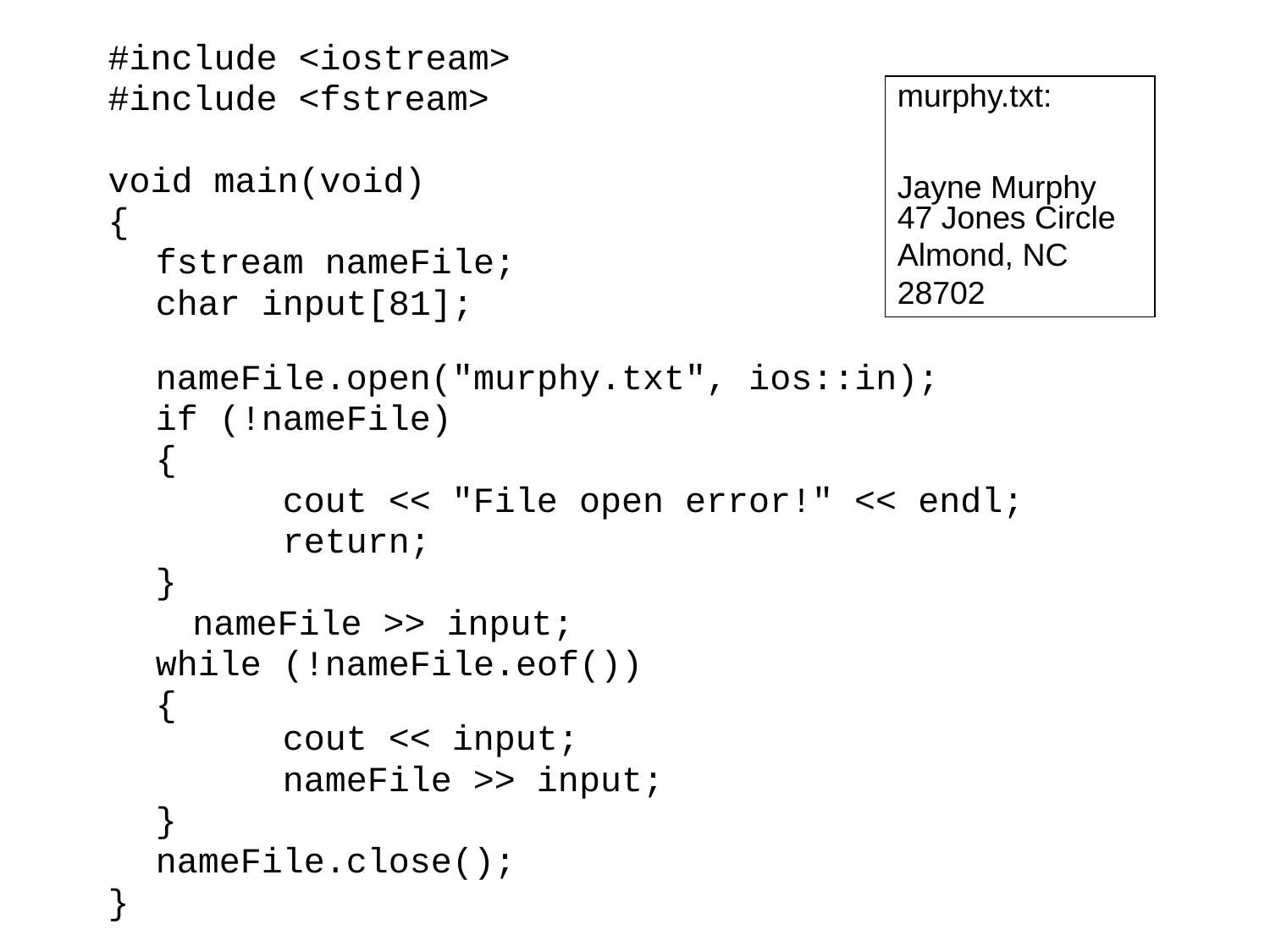

#include <iostream>
#include <fstream>

void main(void)
{
	fstream nameFile;
	char input[81];
	nameFile.open("murphy.txt", ios::in);
	if (!nameFile)
	{
		cout << "File open error!" << endl;
		return;
	}
    nameFile >> input;
	while (!nameFile.eof())
	{
	cout << input;
		nameFile >> input;
	}
	nameFile.close();
}
murphy.txt:

Jayne Murphy
47 Jones Circle
Almond, NC 28702